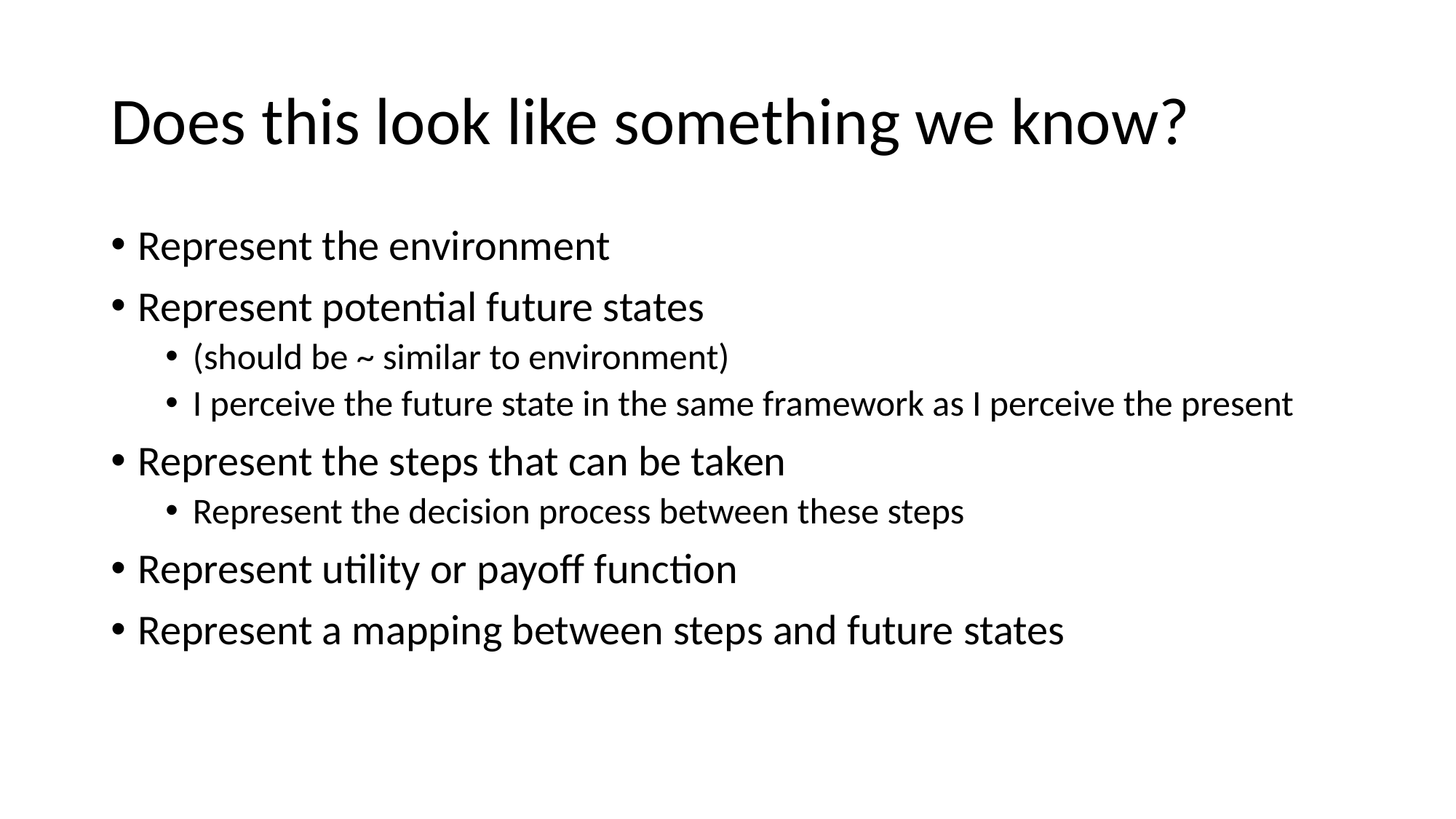

# Does this look like something we know?
Represent the environment
Represent potential future states
(should be ~ similar to environment)
I perceive the future state in the same framework as I perceive the present
Represent the steps that can be taken
Represent the decision process between these steps
Represent utility or payoff function
Represent a mapping between steps and future states